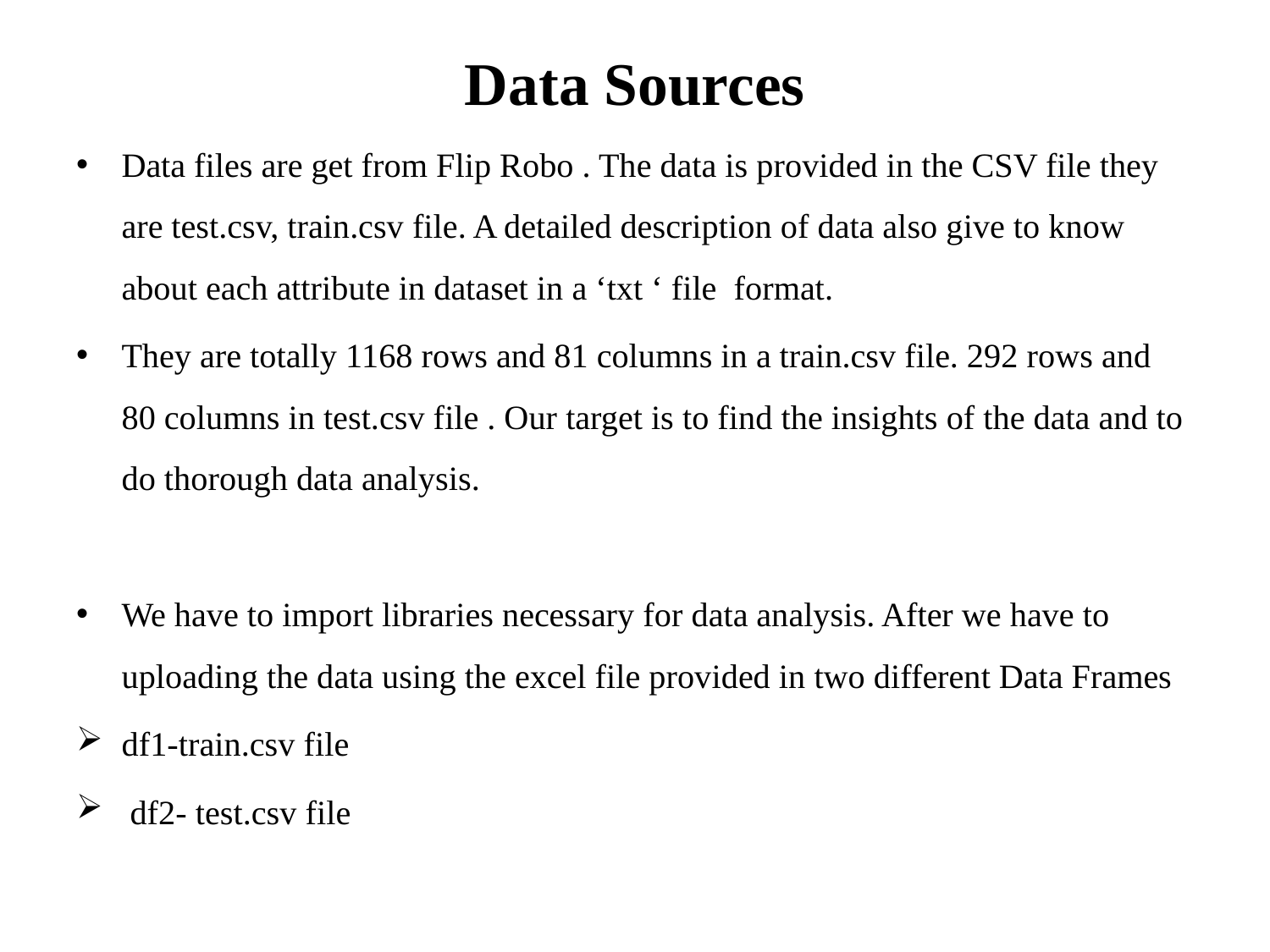

# Data Sources
Data files are get from Flip Robo . The data is provided in the CSV file they are test.csv, train.csv file. A detailed description of data also give to know about each attribute in dataset in a ‘txt ‘ file  format.
They are totally 1168 rows and 81 columns in a train.csv file. 292 rows and 80 columns in test.csv file . Our target is to find the insights of the data and to do thorough data analysis.

We have to import libraries necessary for data analysis. After we have to uploading the data using the excel file provided in two different Data Frames
df1-train.csv file
 df2- test.csv file